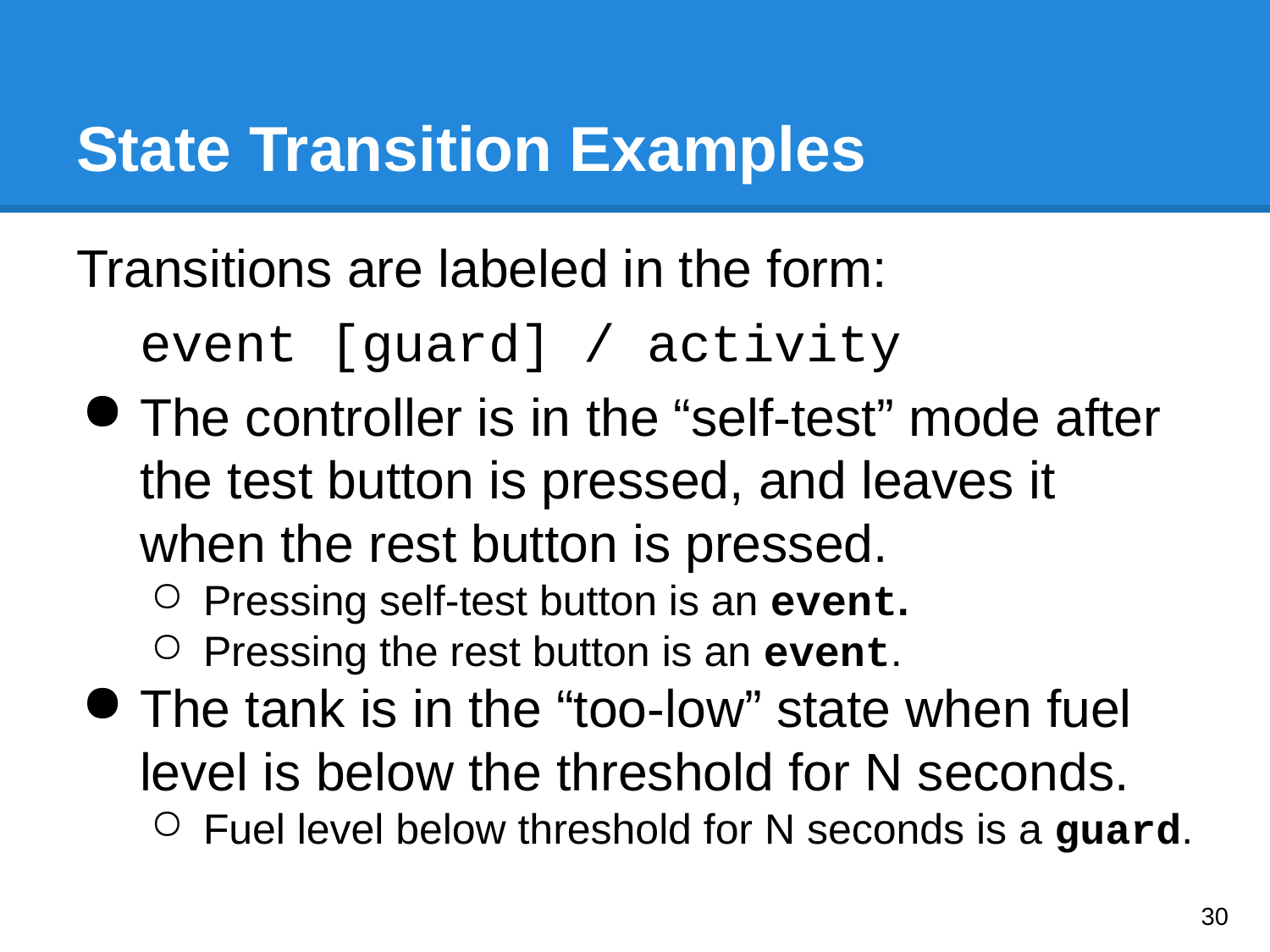

# State Transition Examples
Transitions are labeled in the form:
event [guard] / activity
The controller is in the “self-test” mode after the test button is pressed, and leaves it when the rest button is pressed.
Pressing self-test button is an event.
Pressing the rest button is an event.
The tank is in the “too-low” state when fuel level is below the threshold for N seconds.
Fuel level below threshold for N seconds is a guard.

30